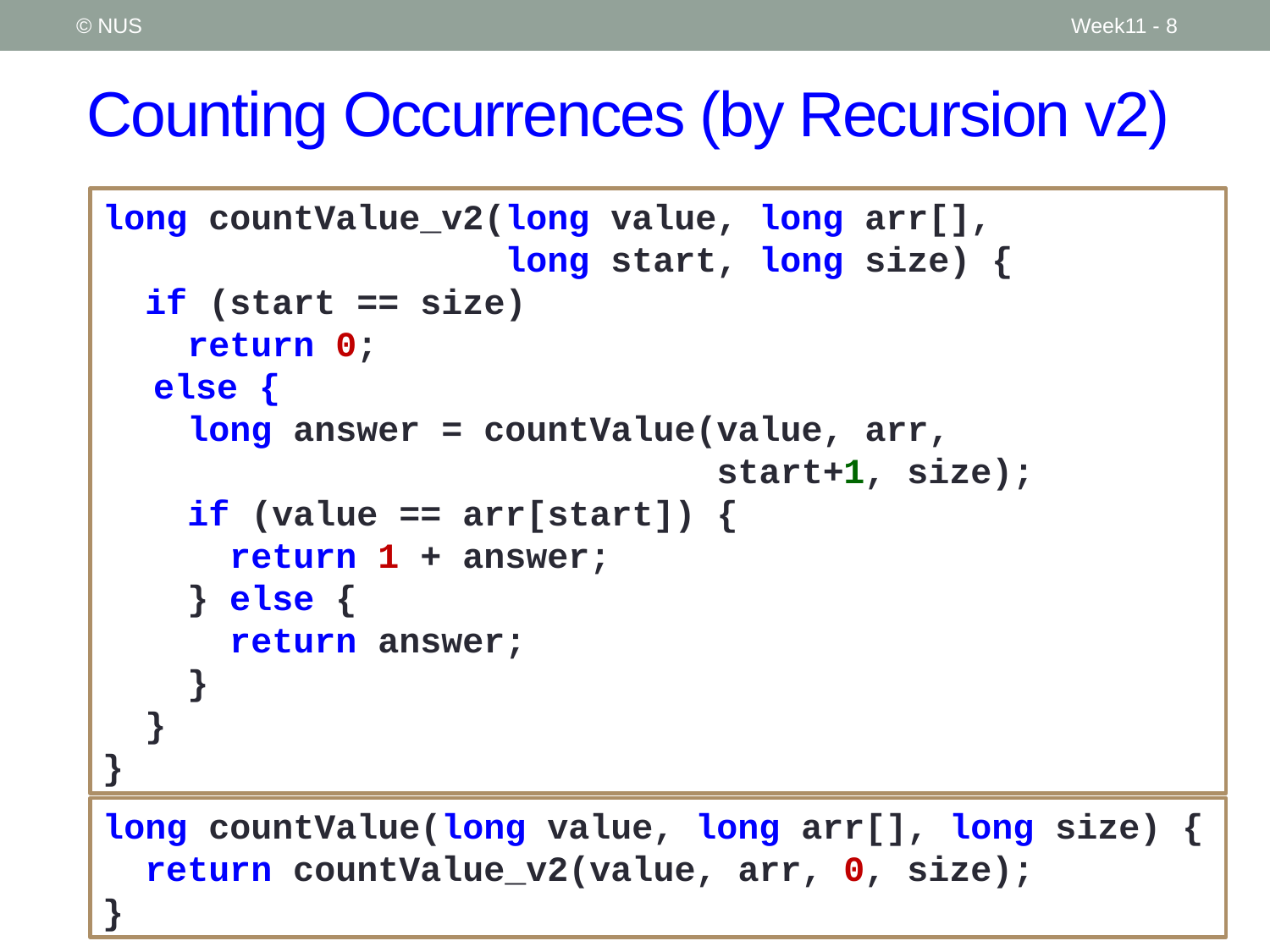

© NUS
Week11 - 8
# Counting Occurrences (by Recursion v2)
long countValue_v2(long value, long arr[],
                   long start, long size) {
  if (start == size)
    return 0;
	else {
    long answer = countValue(value, arr,
                             start+1, size);
    if (value == arr[start]) {
      return 1 + answer;
    } else {
      return answer;
    }
  }
}
long countValue(long value, long arr[], long size) {
  return countValue_v2(value, arr, 0, size);
}